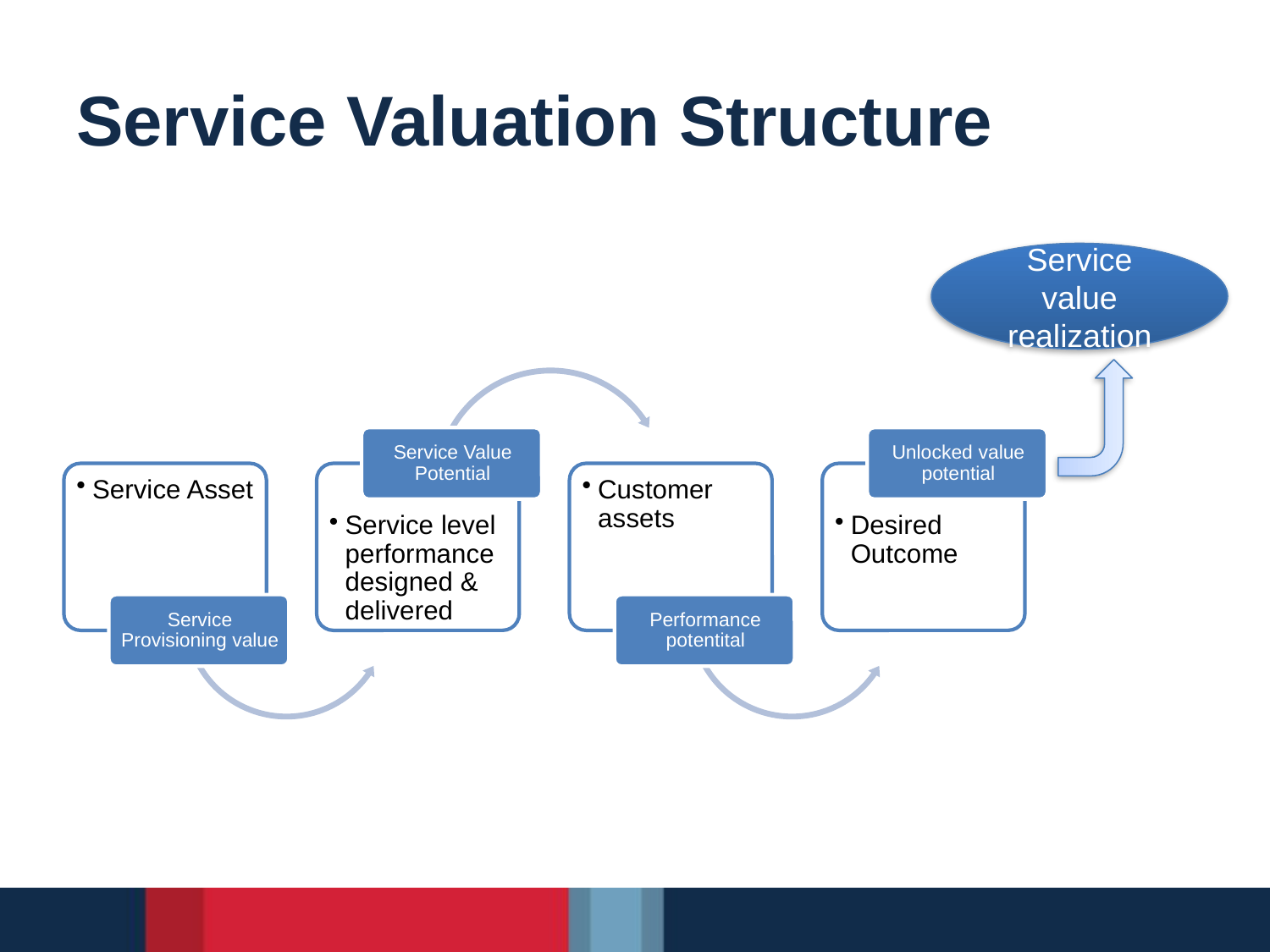

# Service Valuation Structure
Service Asset
Service Provisioning value
Service level performance designed & delivered
Service Value Potential
Customer assets
Performance potentital
Desired Outcome
Unlocked value potential
Service value realization